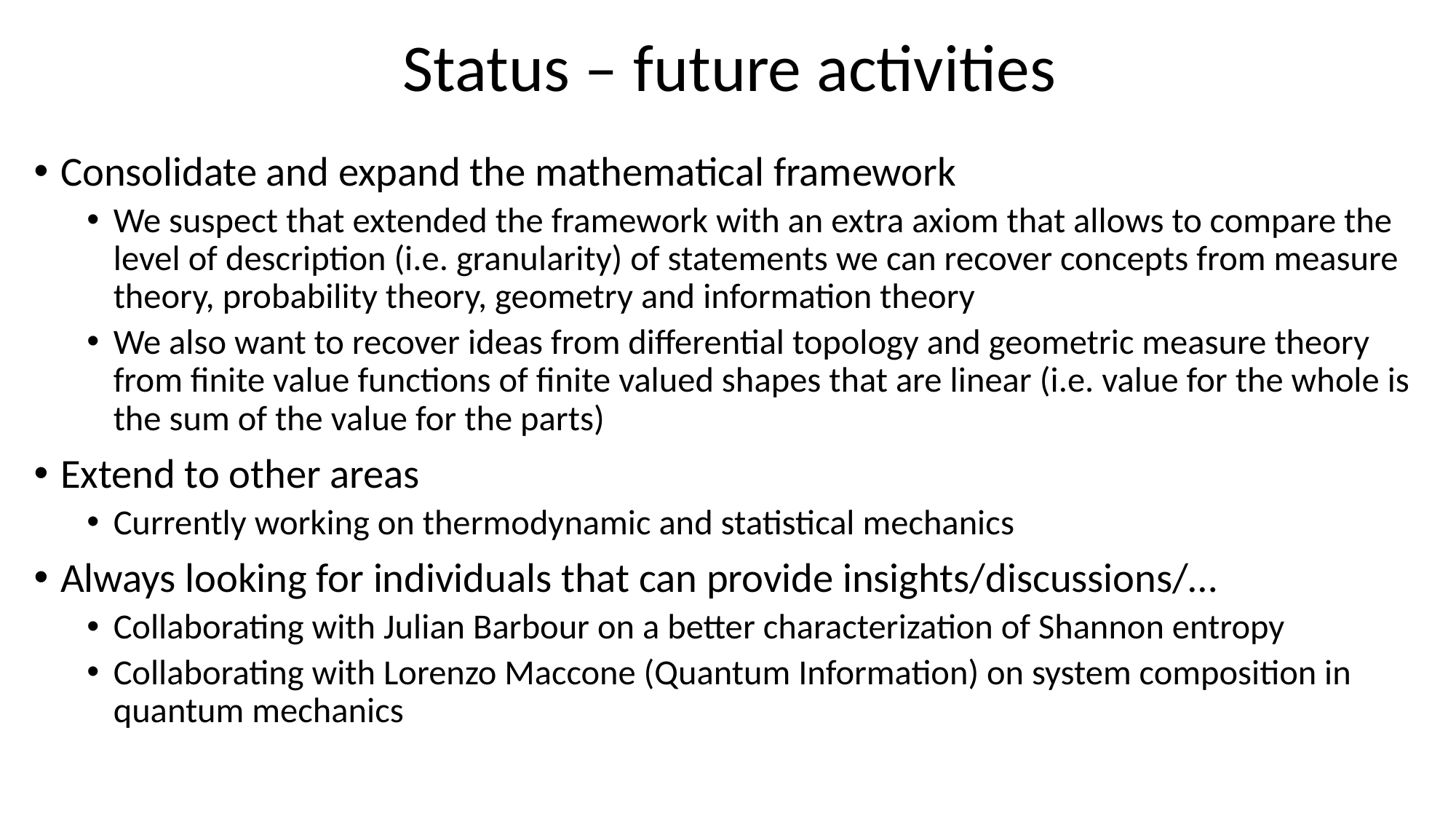

# Status – future activities
Consolidate and expand the mathematical framework
We suspect that extended the framework with an extra axiom that allows to compare the level of description (i.e. granularity) of statements we can recover concepts from measure theory, probability theory, geometry and information theory
We also want to recover ideas from differential topology and geometric measure theory from finite value functions of finite valued shapes that are linear (i.e. value for the whole is the sum of the value for the parts)
Extend to other areas
Currently working on thermodynamic and statistical mechanics
Always looking for individuals that can provide insights/discussions/…
Collaborating with Julian Barbour on a better characterization of Shannon entropy
Collaborating with Lorenzo Maccone (Quantum Information) on system composition in quantum mechanics